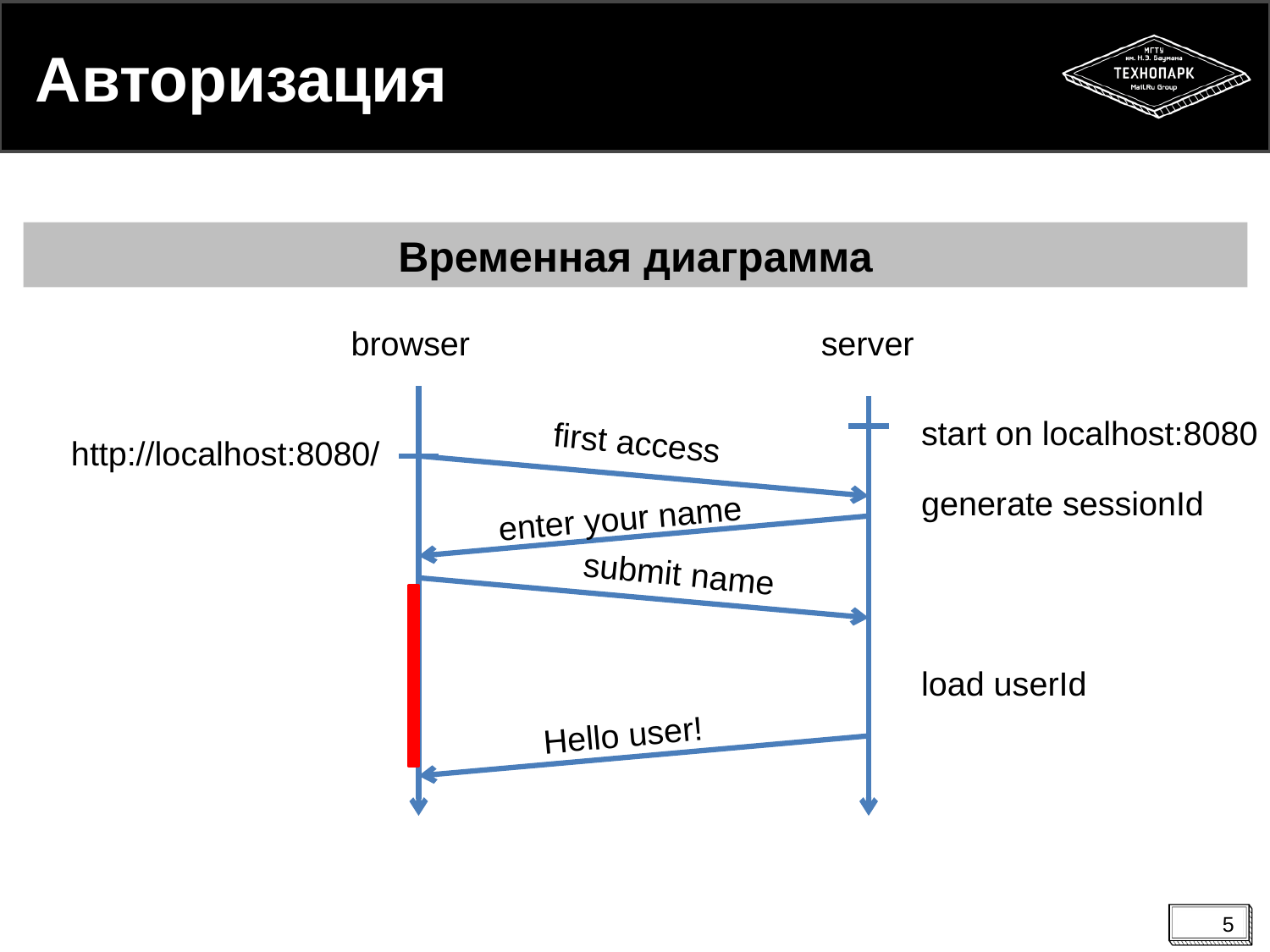

# Авторизация
Временная диаграмма
browser
server
start on localhost:8080
first access
http://localhost:8080/
generate sessionId
enter your name
submit name

load userId
Hello user!
5